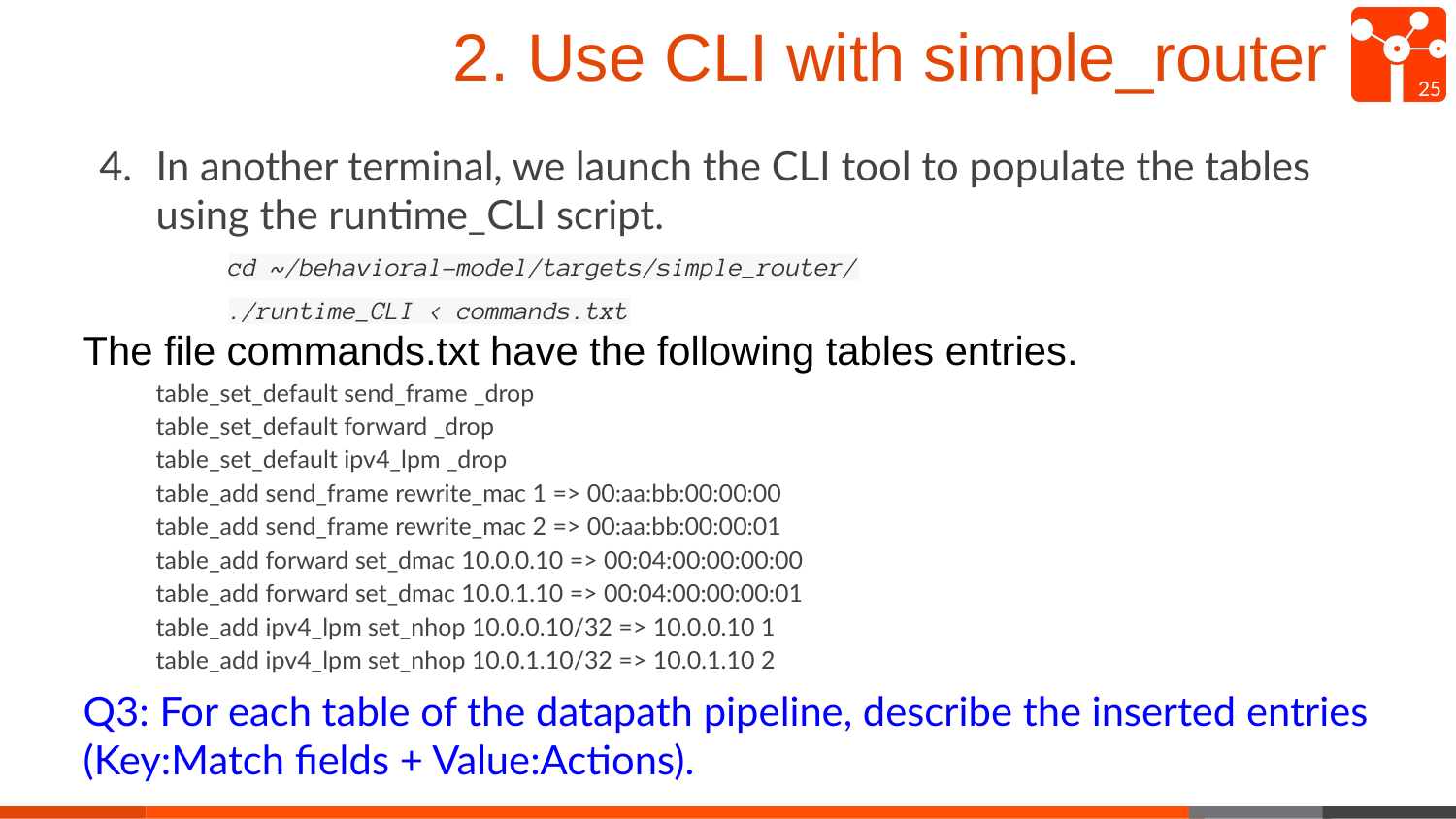

# 2. Use CLI with simple_router
25
In another terminal, we launch the CLI tool to populate the tables using the runtime_CLI script.
cd ~/behavioral-model/targets/simple_router/
./runtime_CLI < commands.txt
The file commands.txt have the following tables entries.
table_set_default send_frame _drop
table_set_default forward _drop
table_set_default ipv4_lpm _drop
table_add send_frame rewrite_mac 1 => 00:aa:bb:00:00:00
table_add send_frame rewrite_mac 2 => 00:aa:bb:00:00:01
table_add forward set_dmac 10.0.0.10 => 00:04:00:00:00:00
table_add forward set_dmac 10.0.1.10 => 00:04:00:00:00:01
table_add ipv4_lpm set_nhop 10.0.0.10/32 => 10.0.0.10 1
table_add ipv4_lpm set_nhop 10.0.1.10/32 => 10.0.1.10 2
Q3: For each table of the datapath pipeline, describe the inserted entries (Key:Match fields + Value:Actions).